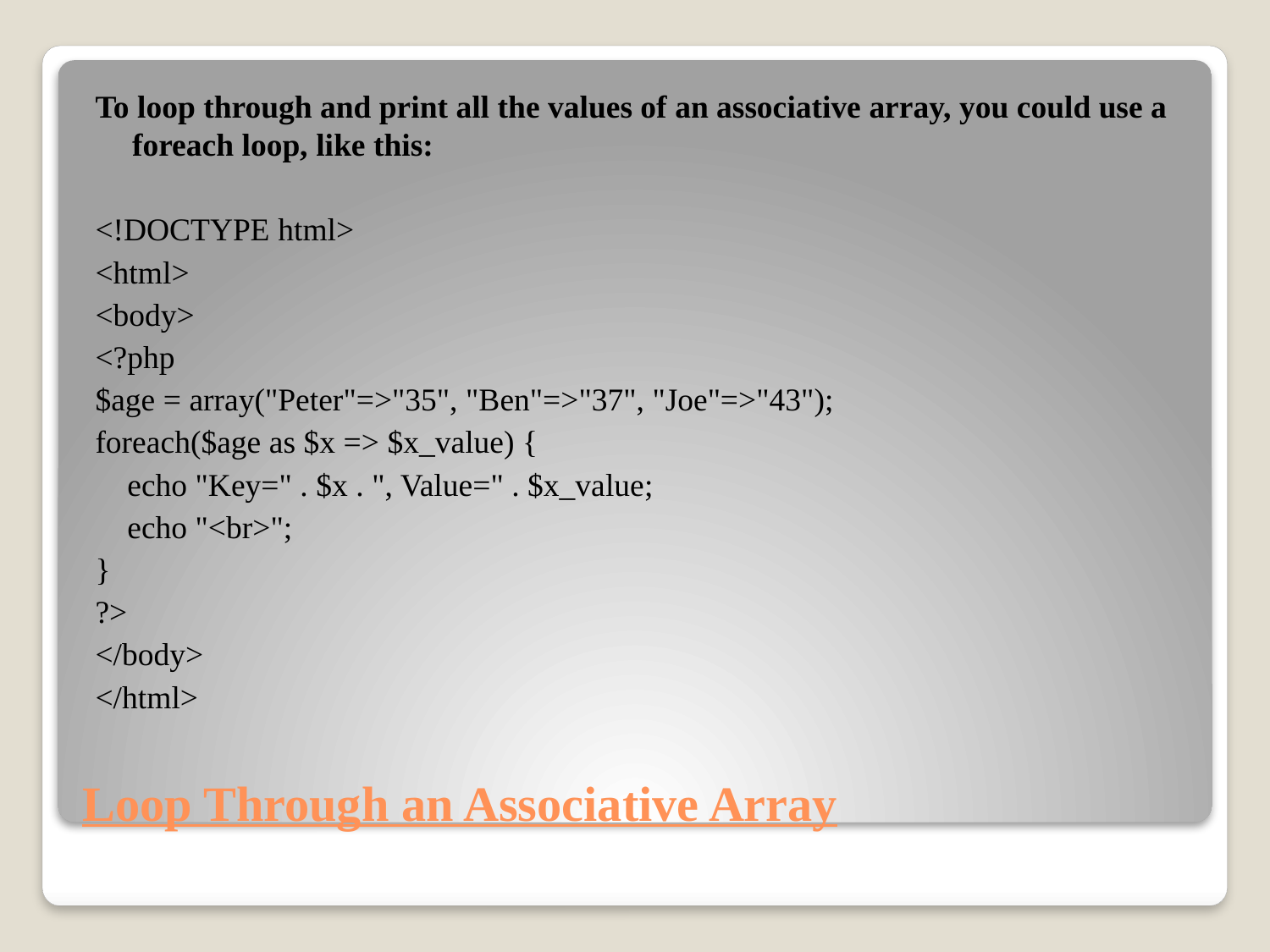

To loop through and print all the values of an associative array, you could use a foreach loop, like this:

<!DOCTYPE html>
<html>
<body>
<?php
$age = array("Peter"=>"35", "Ben"=>"37", "Joe"=>"43");
foreach($age as $x => $x_value) {
    echo "Key=" . $x . ", Value=" . $x_value;
    echo "<br>";
}
?>
</body>
</html>

# Loop Through an Associative Array